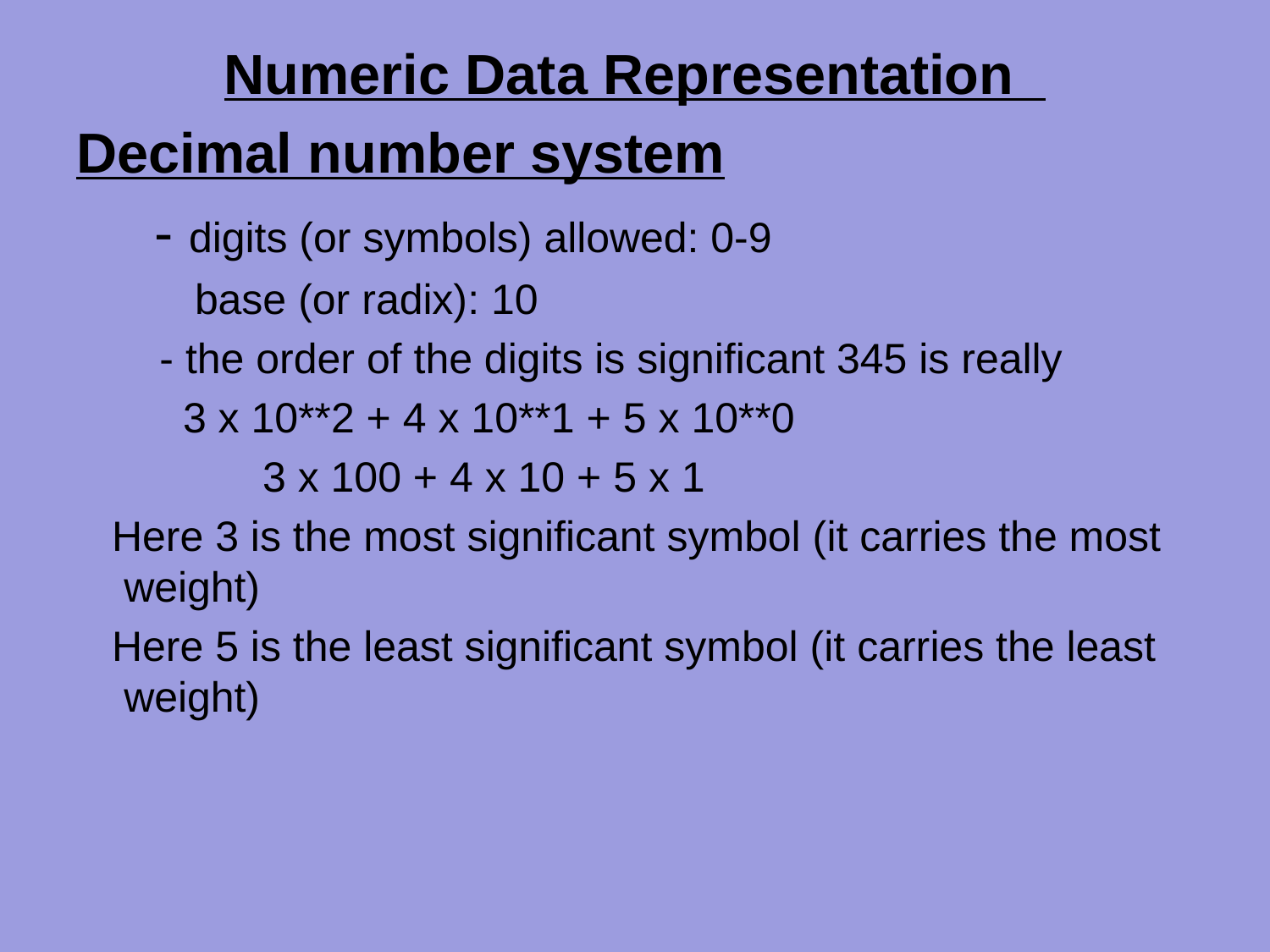

Numeric Data Representation
Decimal number system
     - digits (or symbols) allowed: 0-9
          base (or radix): 10
	   - the order of the digits is significant 345 is really
         3 x 10**2 + 4 x 10**1 + 5 x 10**0
         	 3 x 100 + 4 x 10 + 5 x 1
   Here 3 is the most significant symbol (it carries the most weight)
   Here 5 is the least significant symbol (it carries the least weight)